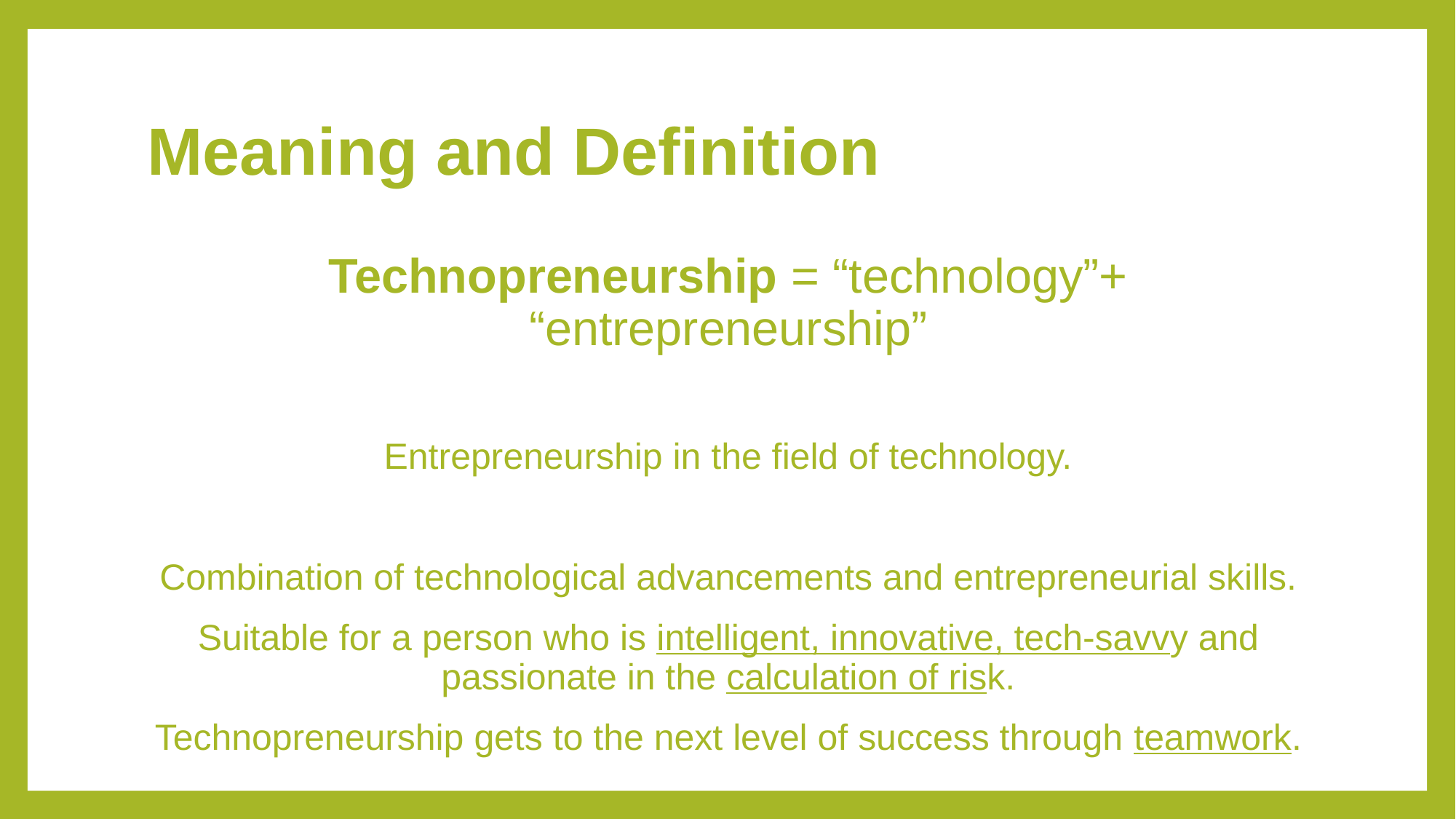

# Meaning and Definition
Technopreneurship = “technology”+ “entrepreneurship”

Entrepreneurship in the field of technology.

Combination of technological advancements and entrepreneurial skills.
Suitable for a person who is intelligent, innovative, tech-savvy and passionate in the calculation of risk.
Technopreneurship gets to the next level of success through teamwork.